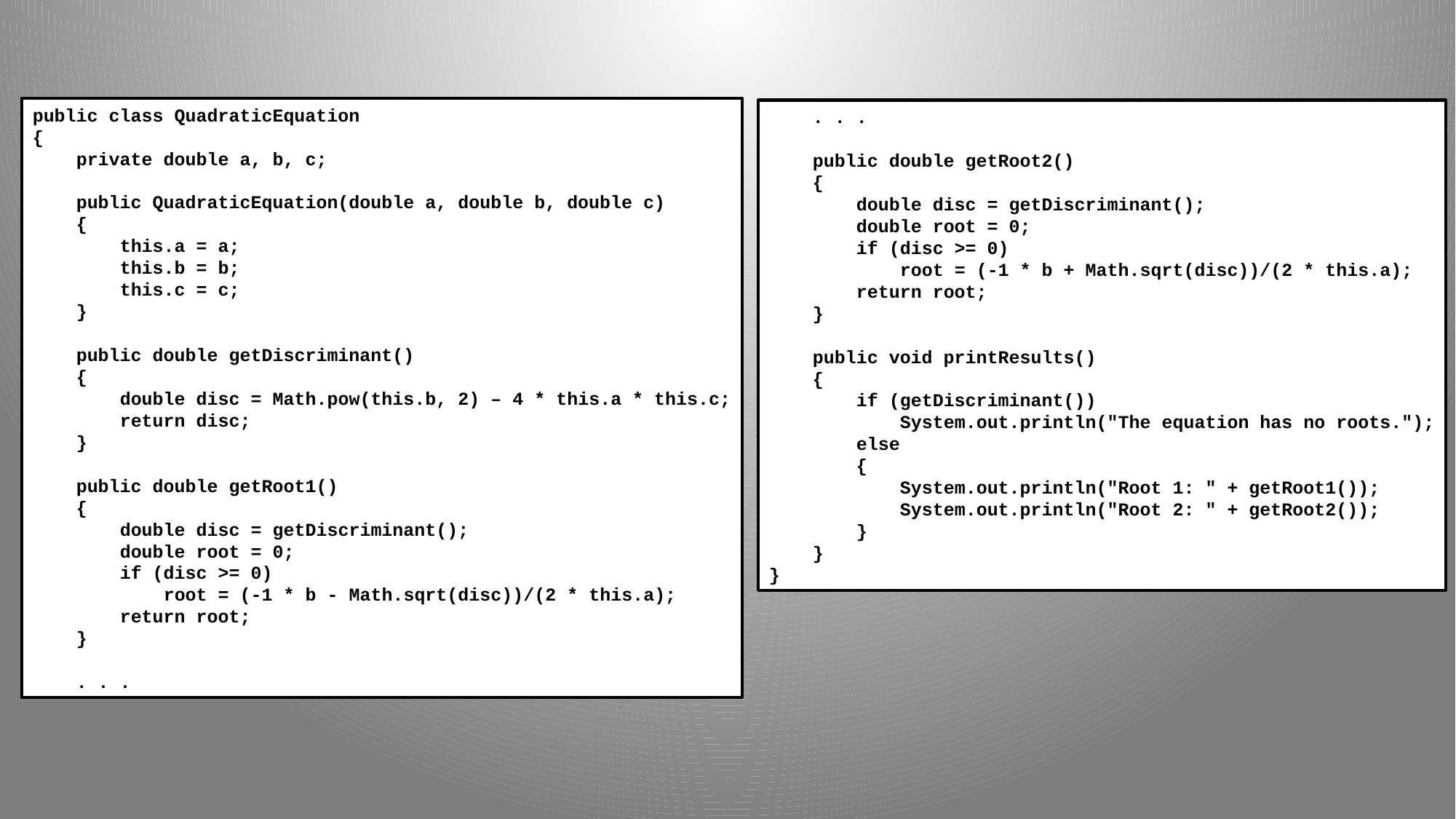

public class QuadraticEquation
{
    private double a, b, c;

    public QuadraticEquation(double a, double b, double c)
    {
        this.a = a;
        this.b = b;
        this.c = c;
    }

    public double getDiscriminant()
    {
        double disc = Math.pow(this.b, 2) – 4 * this.a * this.c;
        return disc;
    }

    public double getRoot1()
    {
        double disc = getDiscriminant();
        double root = 0;
        if (disc >= 0)
            root = (-1 * b - Math.sqrt(disc))/(2 * this.a);
        return root;
    }

    . . .
    . . .

    public double getRoot2()
    {
        double disc = getDiscriminant();
        double root = 0;
        if (disc >= 0)
            root = (-1 * b + Math.sqrt(disc))/(2 * this.a);
        return root;
    }

    public void printResults()
    {
        if (getDiscriminant())
            System.out.println("The equation has no roots.");
        else
        {
            System.out.println("Root 1: " + getRoot1());
            System.out.println("Root 2: " + getRoot2());
        }
    }
}